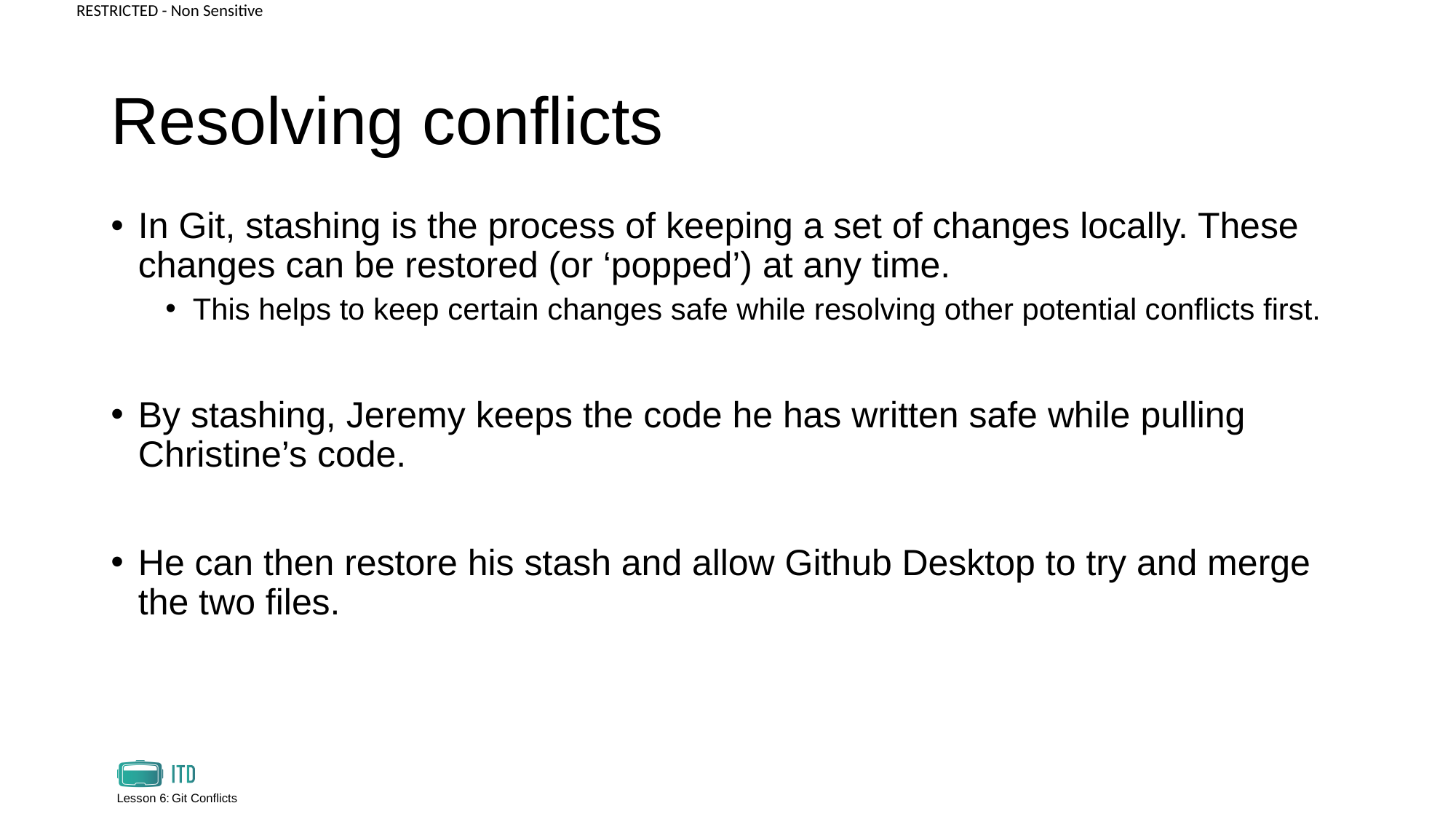

# Resolving conflicts
In Git, stashing is the process of keeping a set of changes locally. These changes can be restored (or ‘popped’) at any time.
This helps to keep certain changes safe while resolving other potential conflicts first.

By stashing, Jeremy keeps the code he has written safe while pulling Christine’s code.

He can then restore his stash and allow Github Desktop to try and merge the two files.